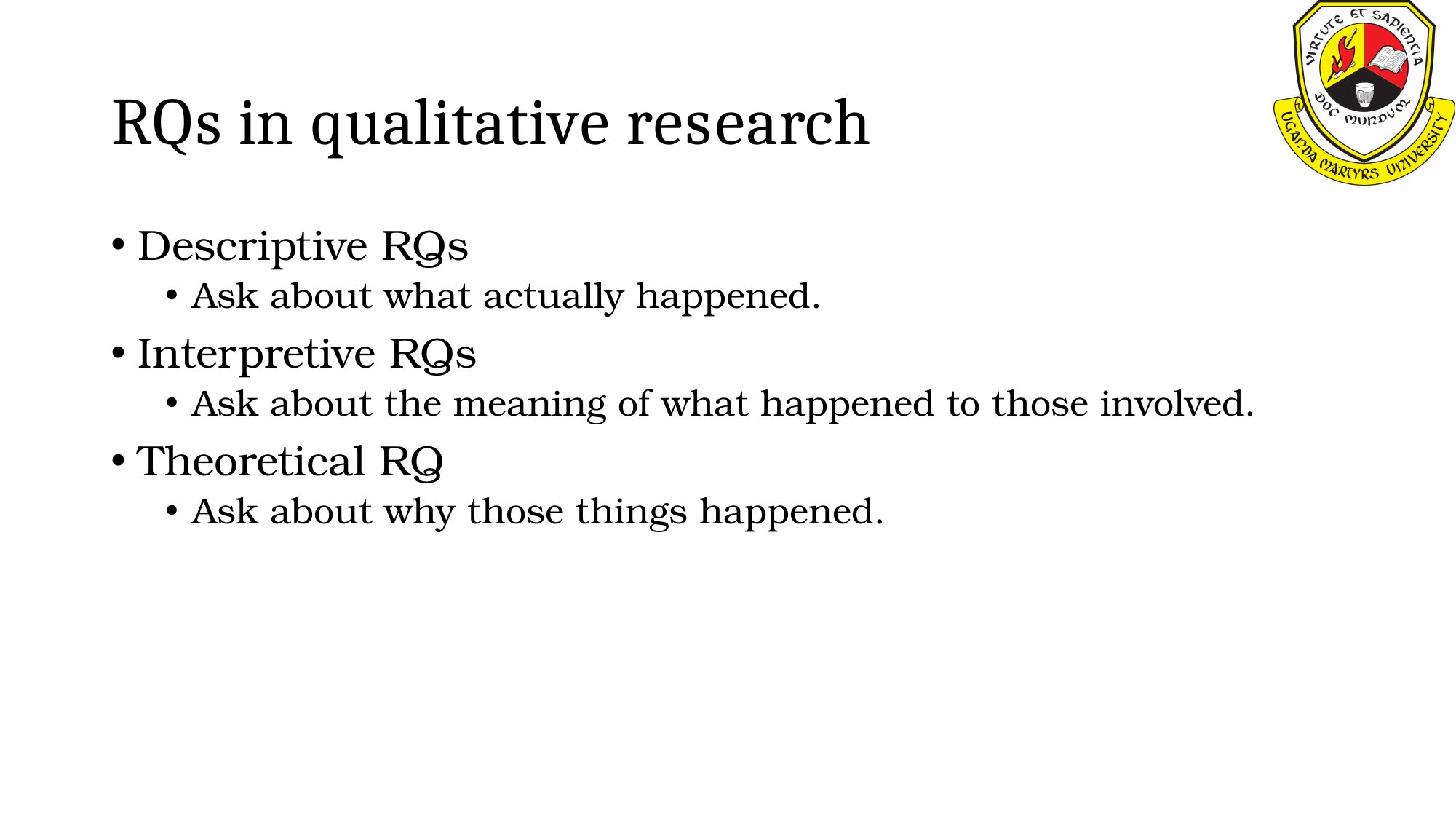

# RQs in qualitative research
Descriptive RQs
Ask about what actually happened.
Interpretive RQs
Ask about the meaning of what happened to those involved.
Theoretical RQ
Ask about why those things happened.